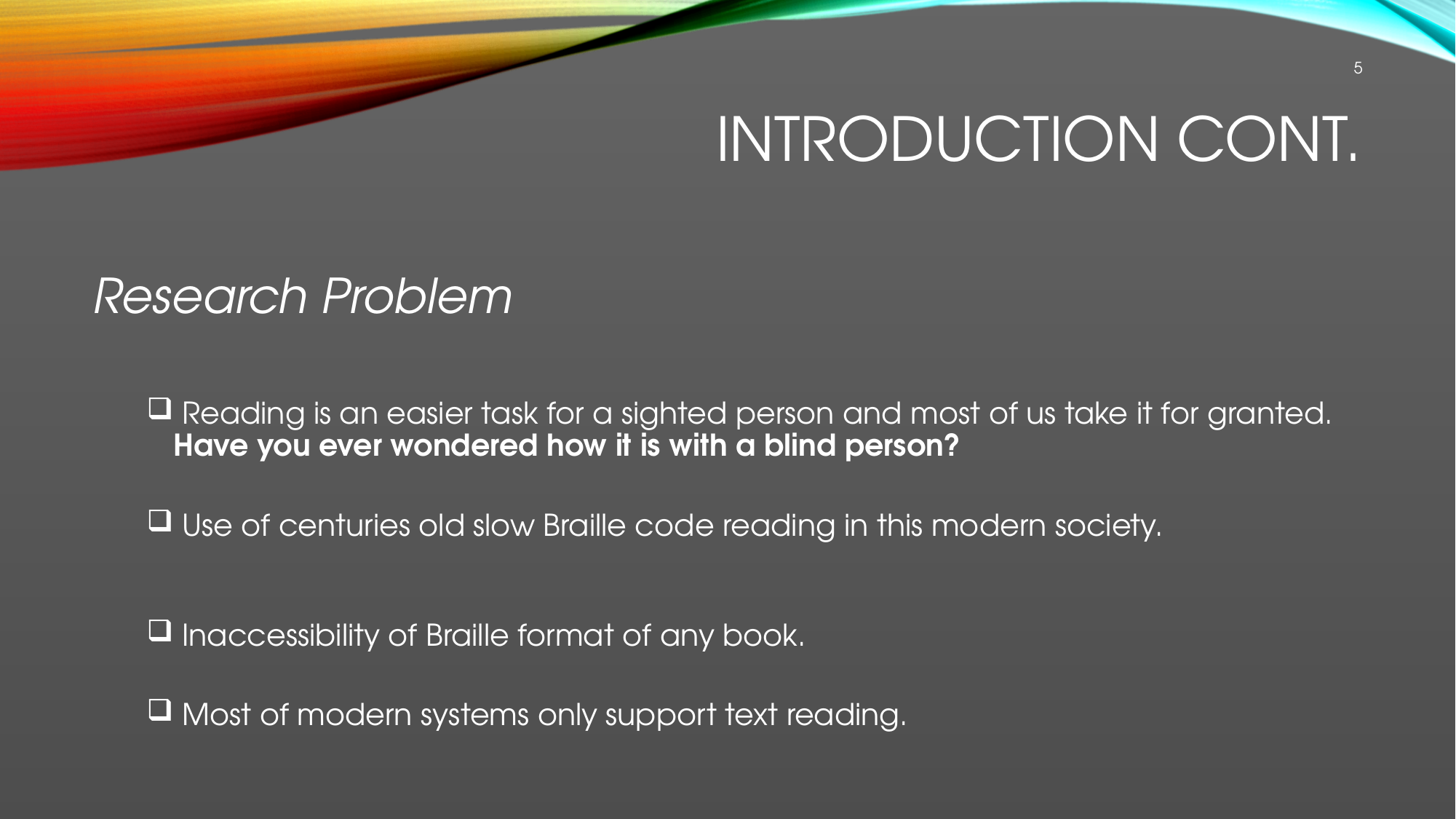

5
# Introduction cont.

Research Problem

 Reading is an easier task for a sighted person and most of us take it for granted. Have you ever wondered how it is with a blind person?

 Use of centuries old slow Braille code reading in this modern society.

 Inaccessibility of Braille format of any book.

 Most of modern systems only support text reading.